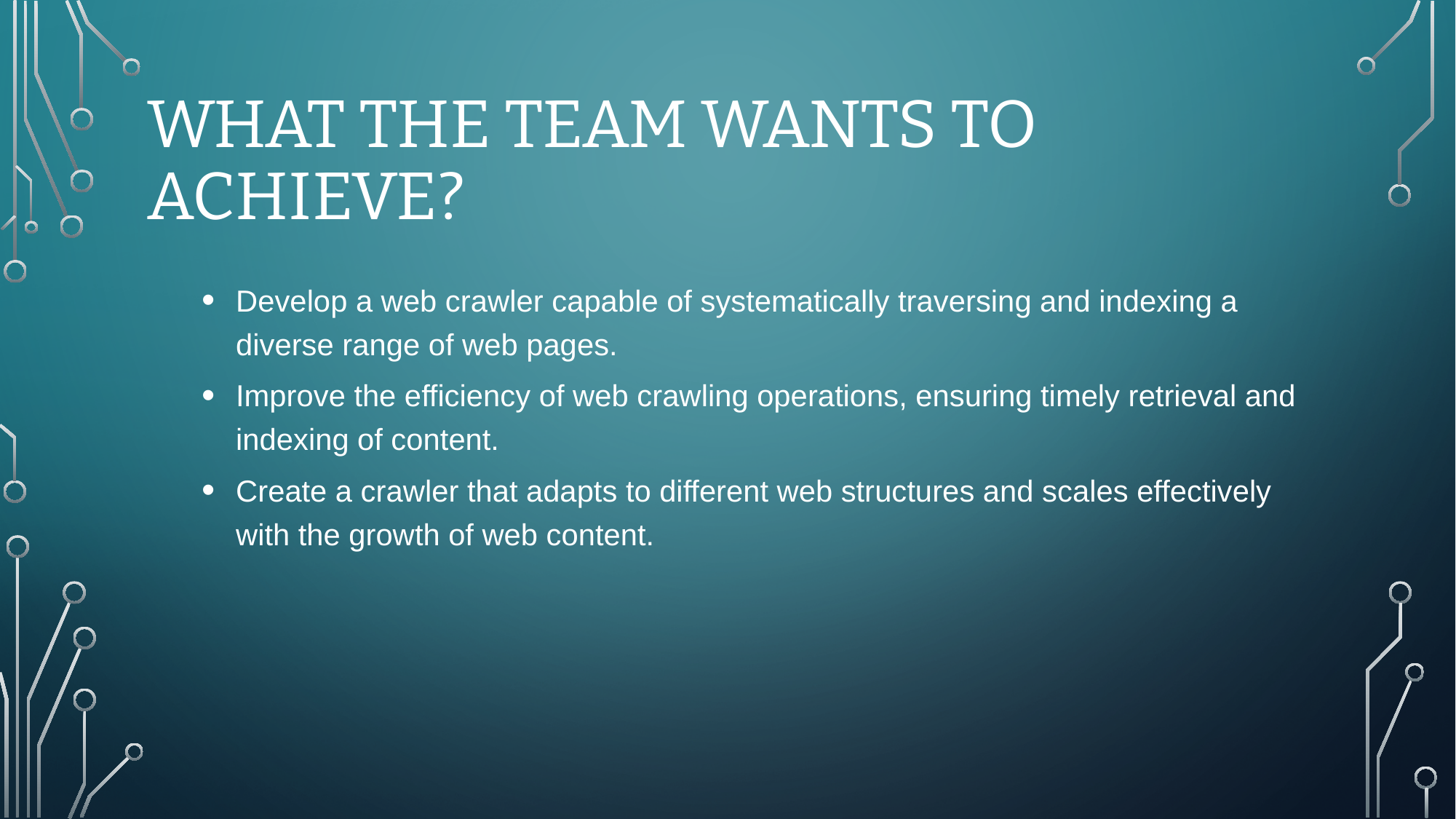

# What the team wants to achieve?
Develop a web crawler capable of systematically traversing and indexing a diverse range of web pages.
Improve the efficiency of web crawling operations, ensuring timely retrieval and indexing of content.
Create a crawler that adapts to different web structures and scales effectively with the growth of web content.